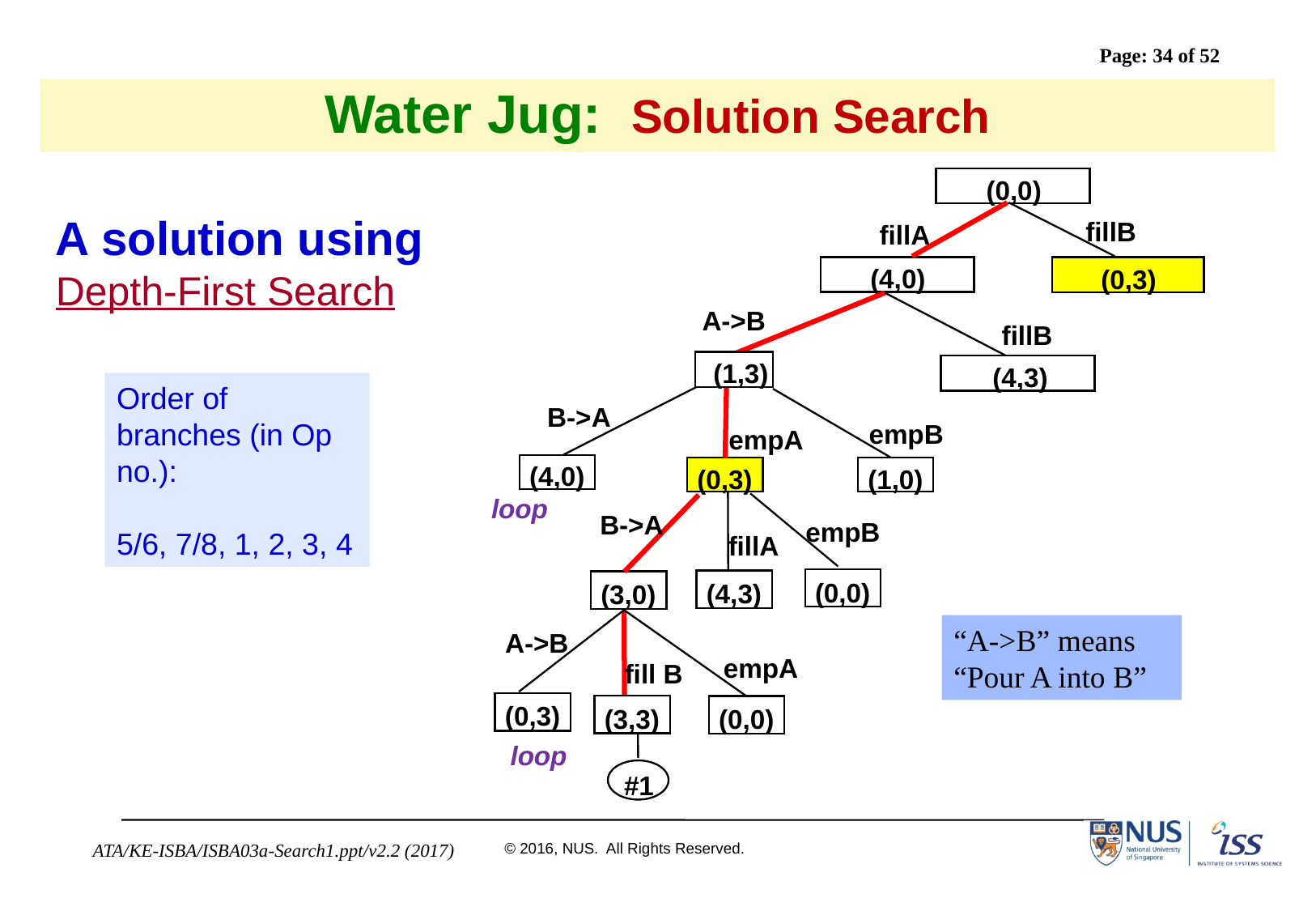

# Water Jug:  Solution Search

(0,0)

fillB
fillA

(4,0)

(0,3)

A->B
fillB

(1,3)

(4,3)

B->A
empA

(4,0)

(0,3)

(1,0)
loop

B->A
empB
fillA

(0,0)

(4,3)

(3,0)

A->B
empA
fill B

(0,3)

(3,3)

(0,0)

loop

#1
A solution using
Depth-First Search
Order of branches (in Op no.):

5/6, 7/8, 1, 2, 3, 4
empB
“A->B” means
“Pour A into B”